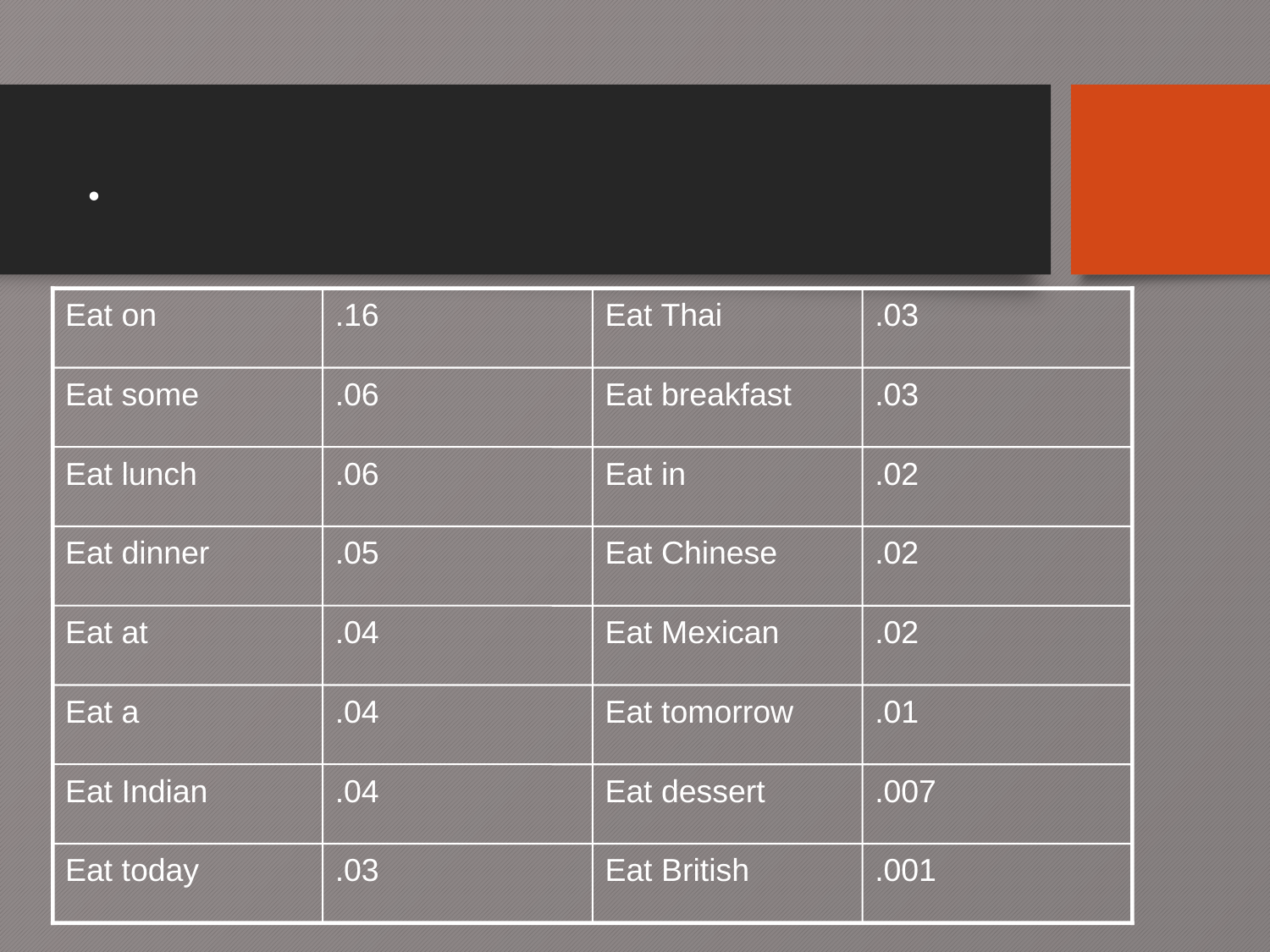

# .
Eat on

.16

Eat Thai

.03

Eat some

.06
Eat breakfast
.03
Eat lunch

.06
Eat in
.02
Eat dinner

.05
Eat Chinese
.02
Eat at

.04
Eat Mexican
.02
Eat a

.04
Eat tomorrow
.01
Eat Indian

.04
Eat dessert
.007
Eat today

.03
Eat British
.001